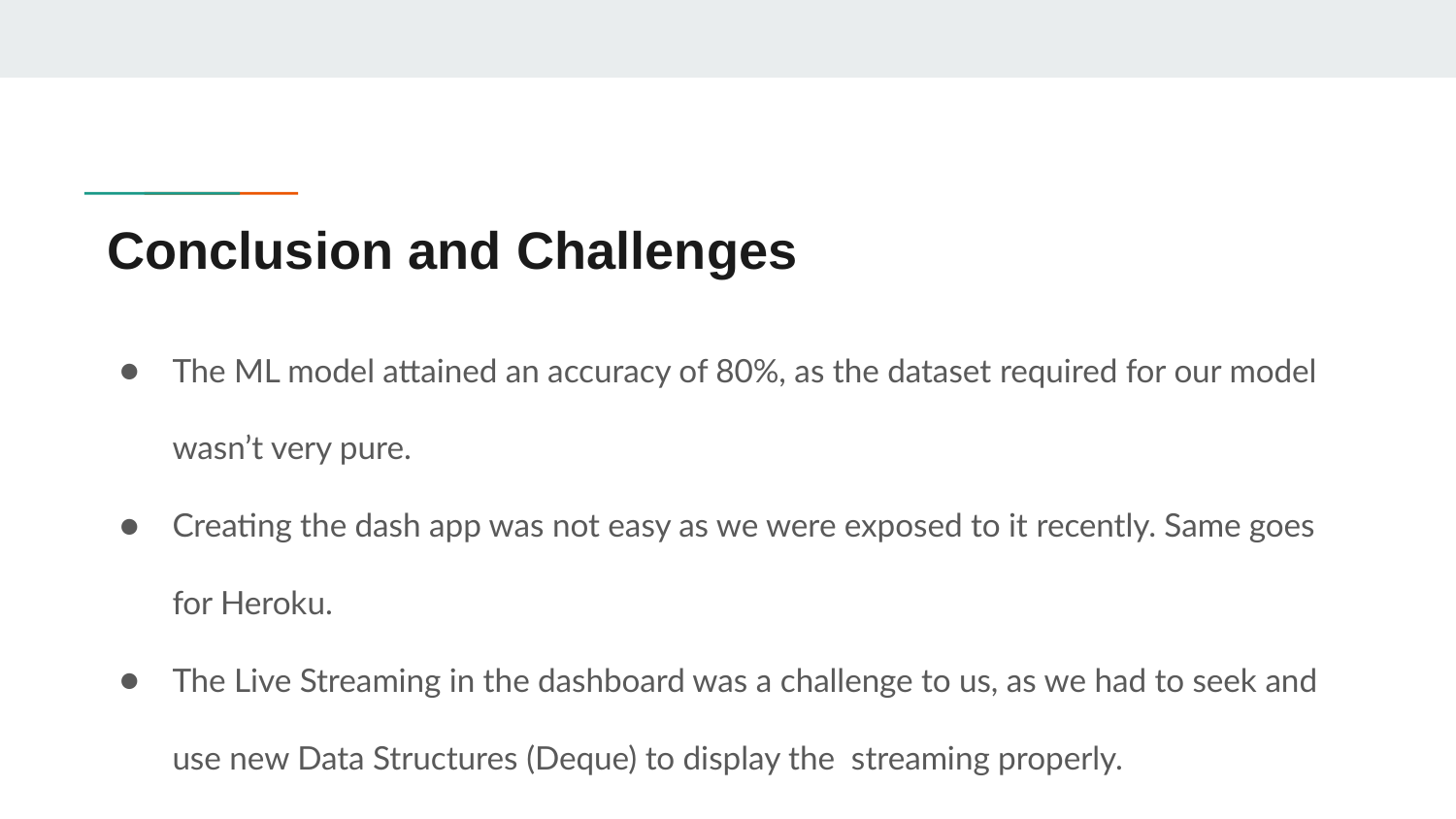

# Conclusion and Challenges
The ML model attained an accuracy of 80%, as the dataset required for our model wasn’t very pure.
Creating the dash app was not easy as we were exposed to it recently. Same goes for Heroku.
The Live Streaming in the dashboard was a challenge to us, as we had to seek and use new Data Structures (Deque) to display the  streaming properly.